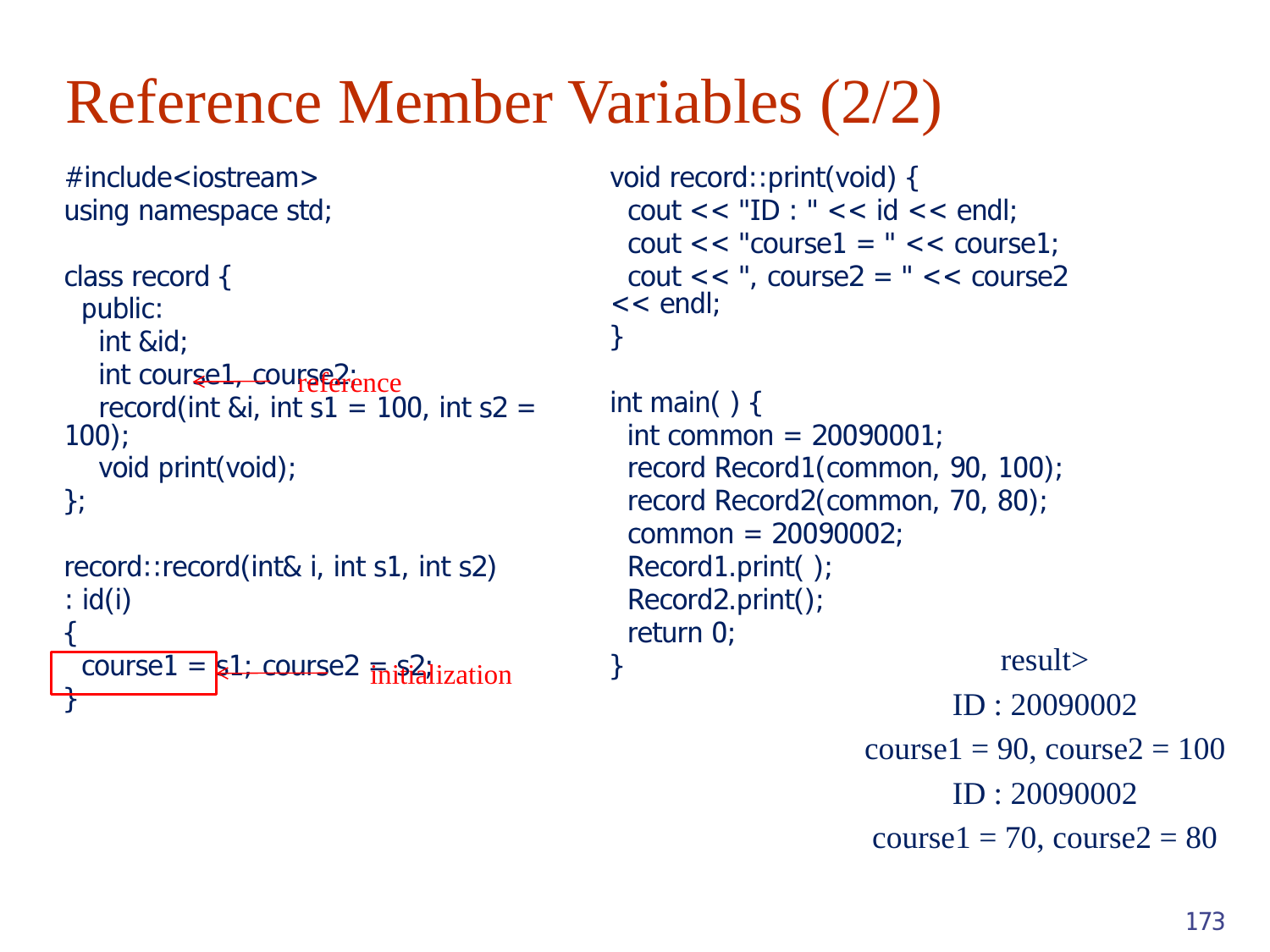

# Reference Member Variables (2/2)
| #include<iostream> using namespace std; class record { public: int &id; int course1, course2; record(int &i, int s1 = 100, int s2 = 100); void print(void); }; record::record(int& i, int s1, int s2) : id(i) { course1 = s1; course2 = s2; } | void record::print(void) { cout << "ID : " << id << endl; cout << "course1 = " << course1; cout << ", course2 = " << course2 << endl; } int main( ) { int common = 20090001; record Record1(common, 90, 100); record Record2(common, 70, 80); common = 20090002; Record1.print( ); Record2.print(); return 0; } |
| --- | --- |
reference
result>
ID : 20090002
course1 = 90, course2 = 100
ID : 20090002
course1 = 70, course2 = 80
initialization

173